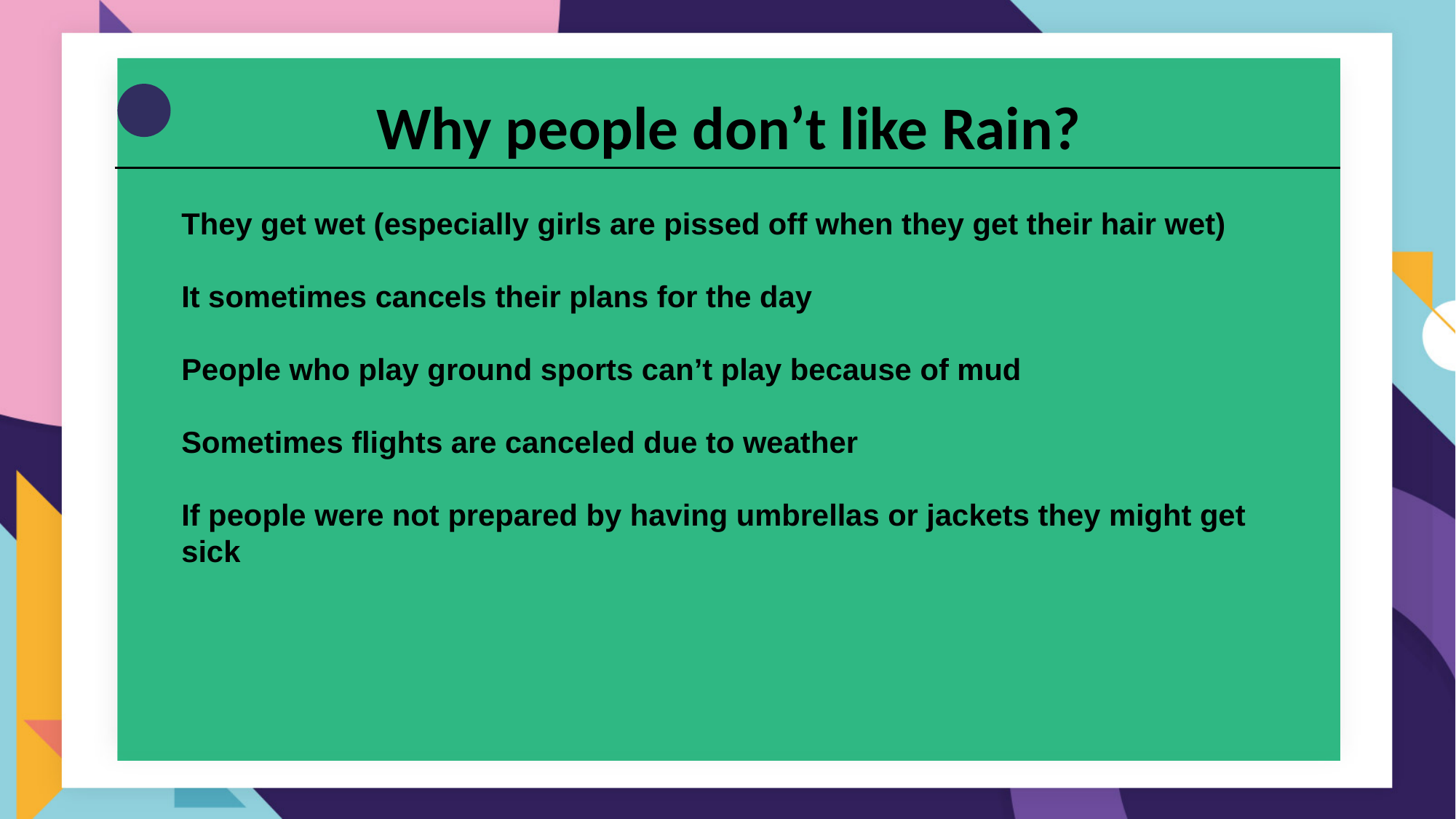

Why people don’t like Rain?
They get wet (especially girls are pissed off when they get their hair wet)

It sometimes cancels their plans for the day

People who play ground sports can’t play because of mud
Sometimes flights are canceled due to weather
If people were not prepared by having umbrellas or jackets they might get sick